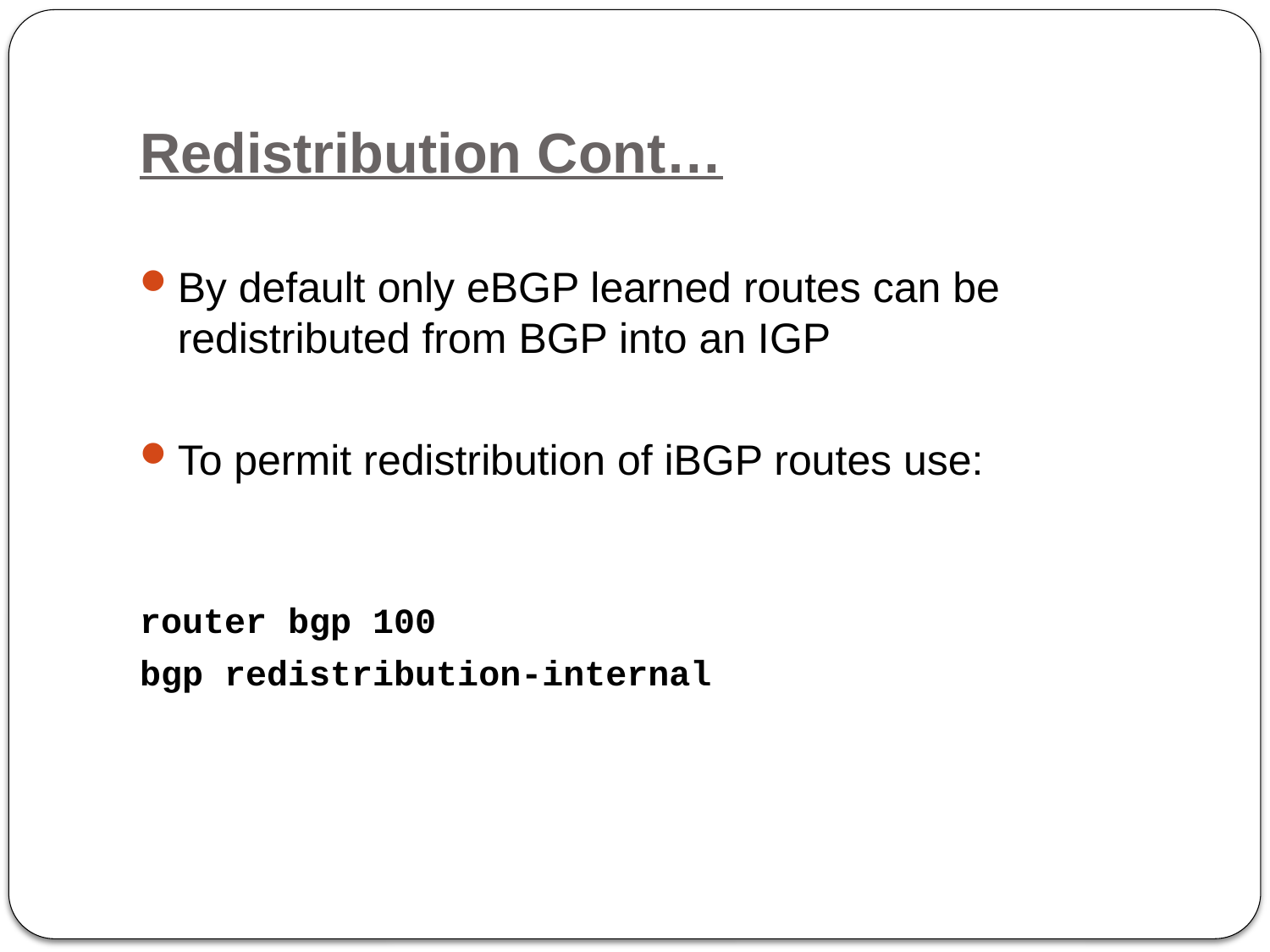

# Redistribution Cont…

By default only eBGP learned routes can be redistributed from BGP into an IGP

To permit redistribution of iBGP routes use:

router bgp 100
bgp redistribution-internal